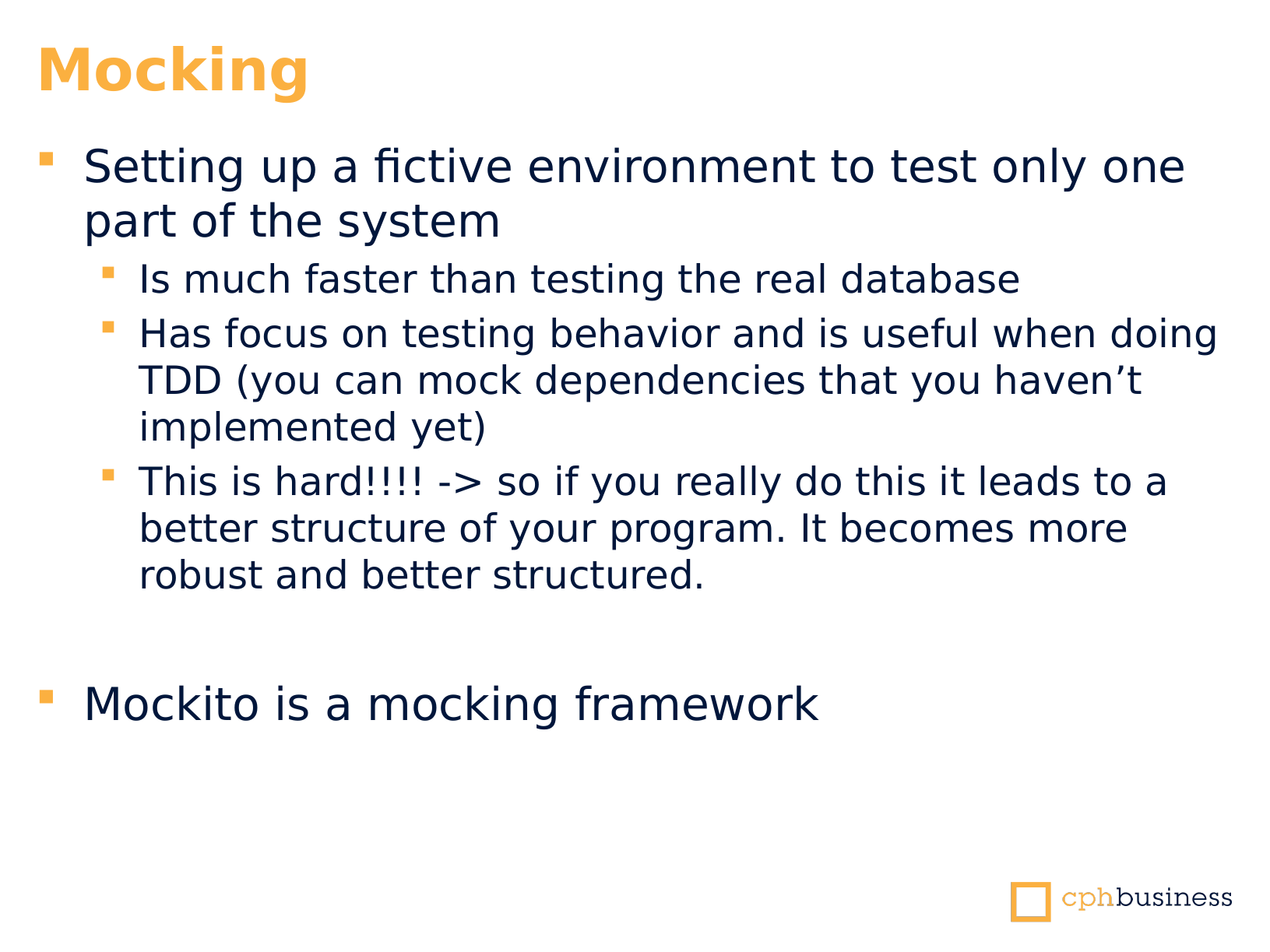

Mocking
Setting up a fictive environment to test only one part of the system
Is much faster than testing the real database
Has focus on testing behavior and is useful when doing TDD (you can mock dependencies that you haven’t implemented yet)
This is hard!!!! -> so if you really do this it leads to a better structure of your program. It becomes more robust and better structured.

Mockito is a mocking framework